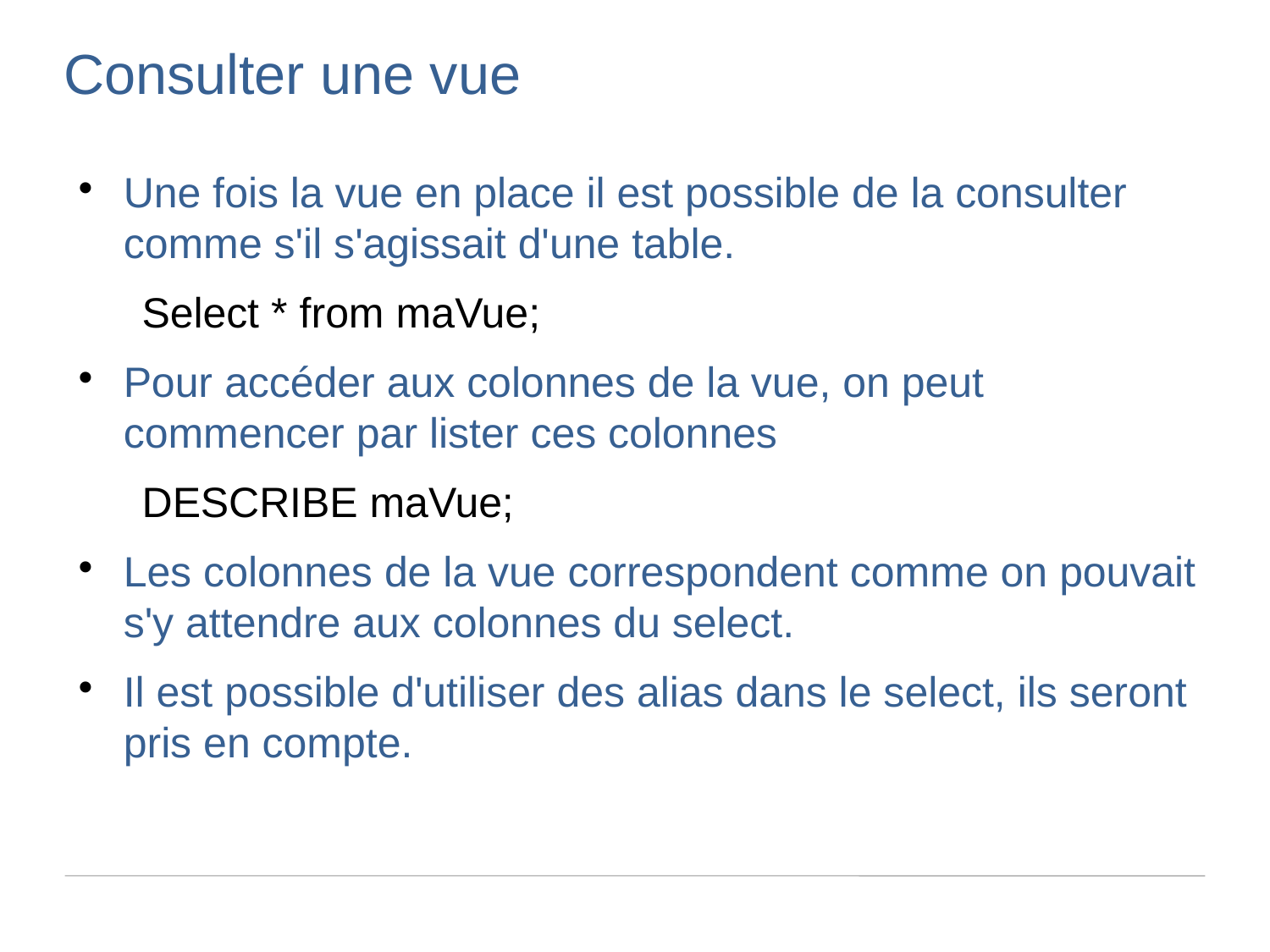

Consulter une vue

Une fois la vue en place il est possible de la consulter comme s'il s'agissait d'une table.
Select * from maVue;
Pour accéder aux colonnes de la vue, on peut commencer par lister ces colonnes
DESCRIBE maVue;
Les colonnes de la vue correspondent comme on pouvait s'y attendre aux colonnes du select.
Il est possible d'utiliser des alias dans le select, ils seront pris en compte.